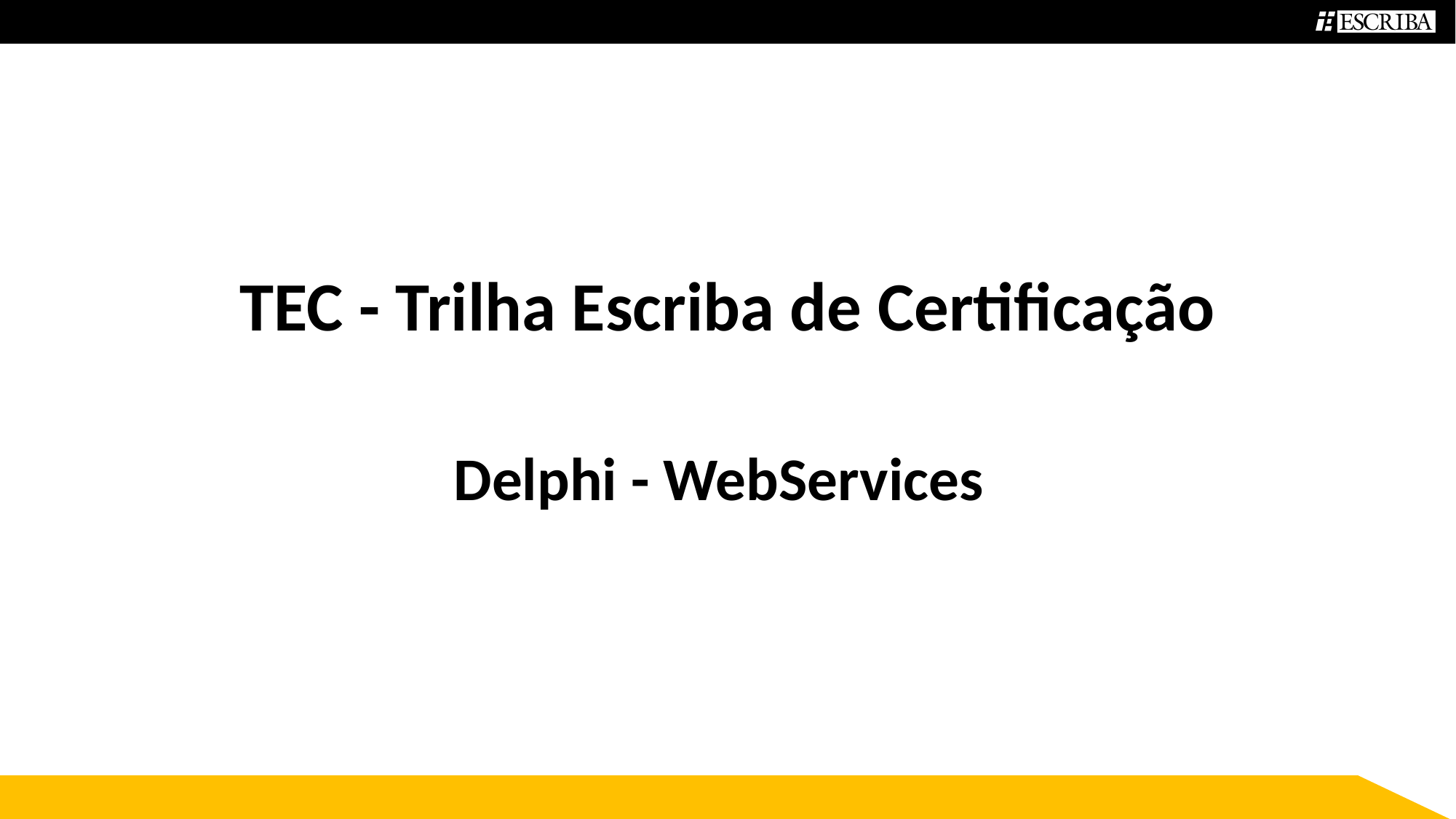

TEC - Trilha Escriba de Certificação
# Delphi - WebServices